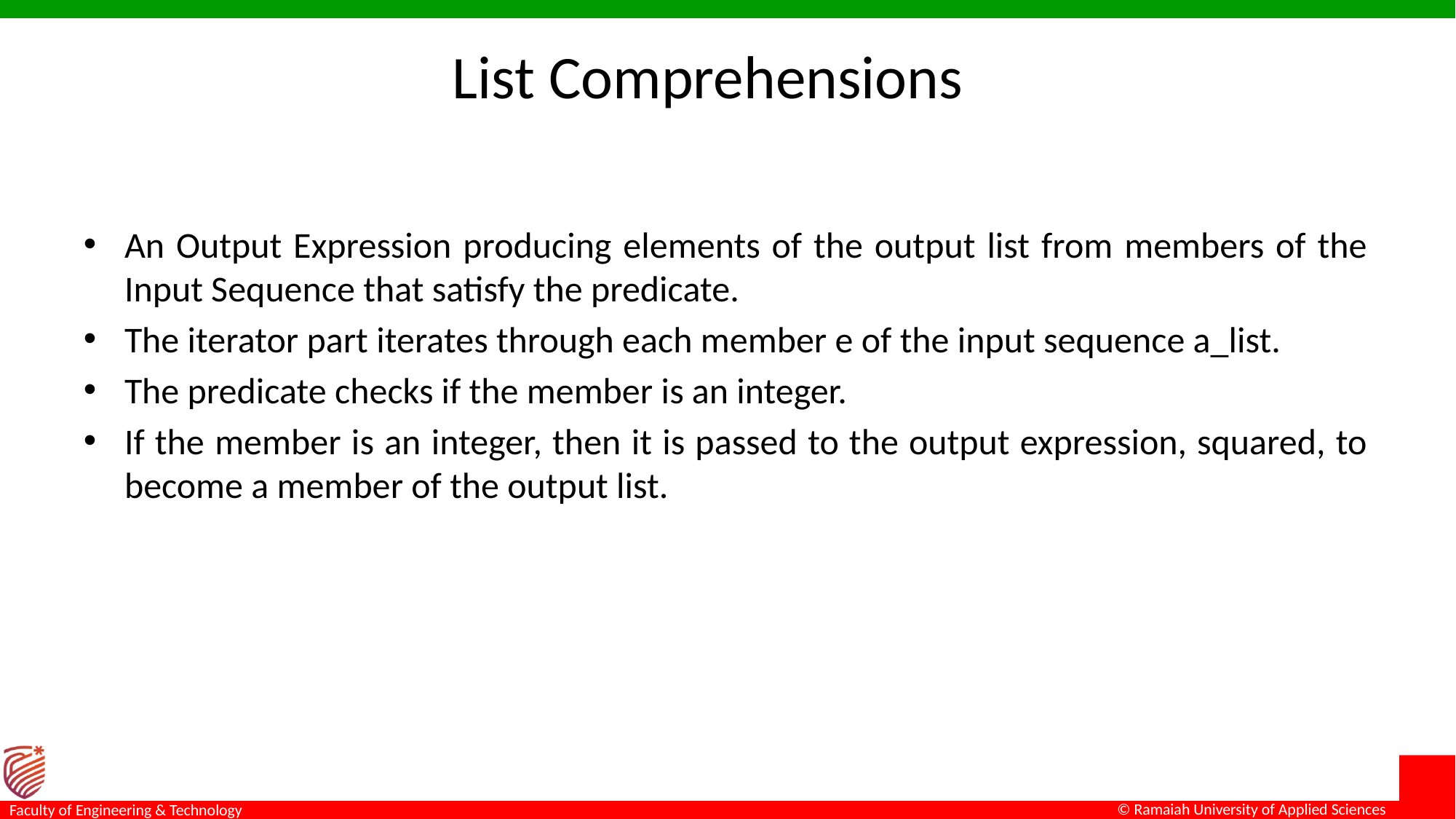

# List Comprehensions

An Output Expression producing elements of the output list from members of the Input Sequence that satisfy the predicate.
The iterator part iterates through each member e of the input sequence a_list.
The predicate checks if the member is an integer.
If the member is an integer, then it is passed to the output expression, squared, to become a member of the output list.